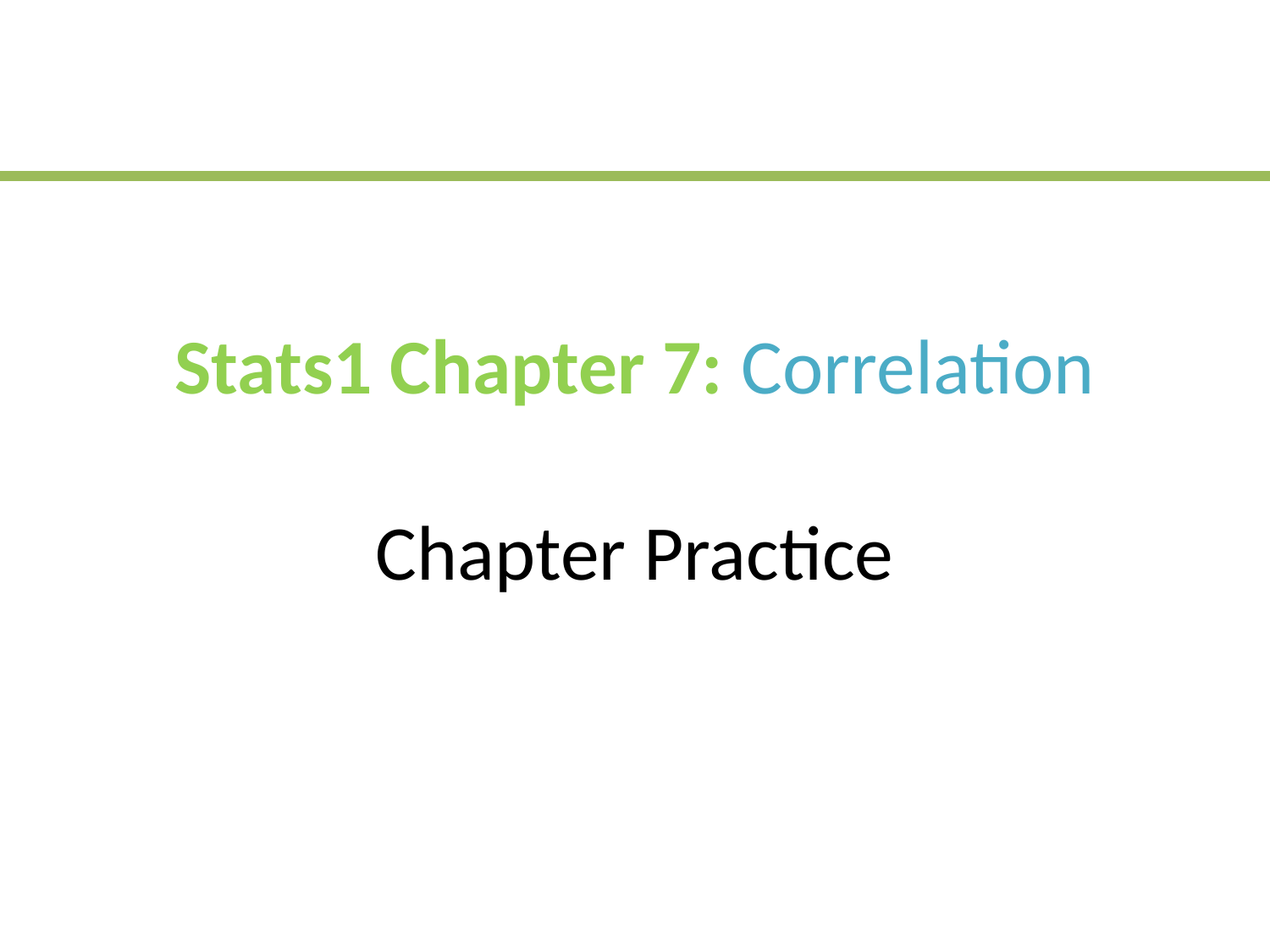

# Stats1 Chapter 7: Correlation Chapter Practice